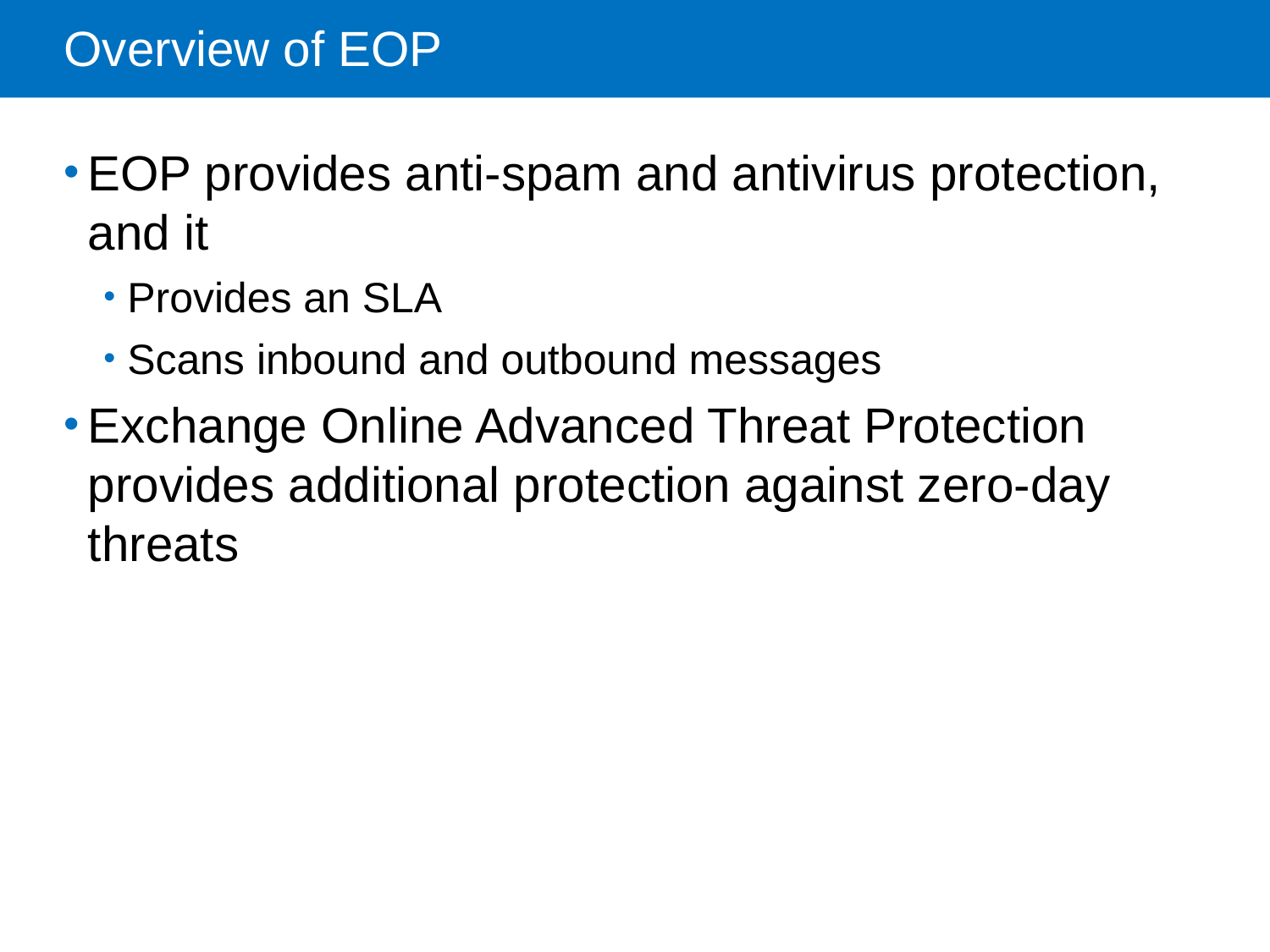

# Overview of EOP
EOP provides anti-spam and antivirus protection, and it
Provides an SLA
Scans inbound and outbound messages
Exchange Online Advanced Threat Protection provides additional protection against zero-day threats